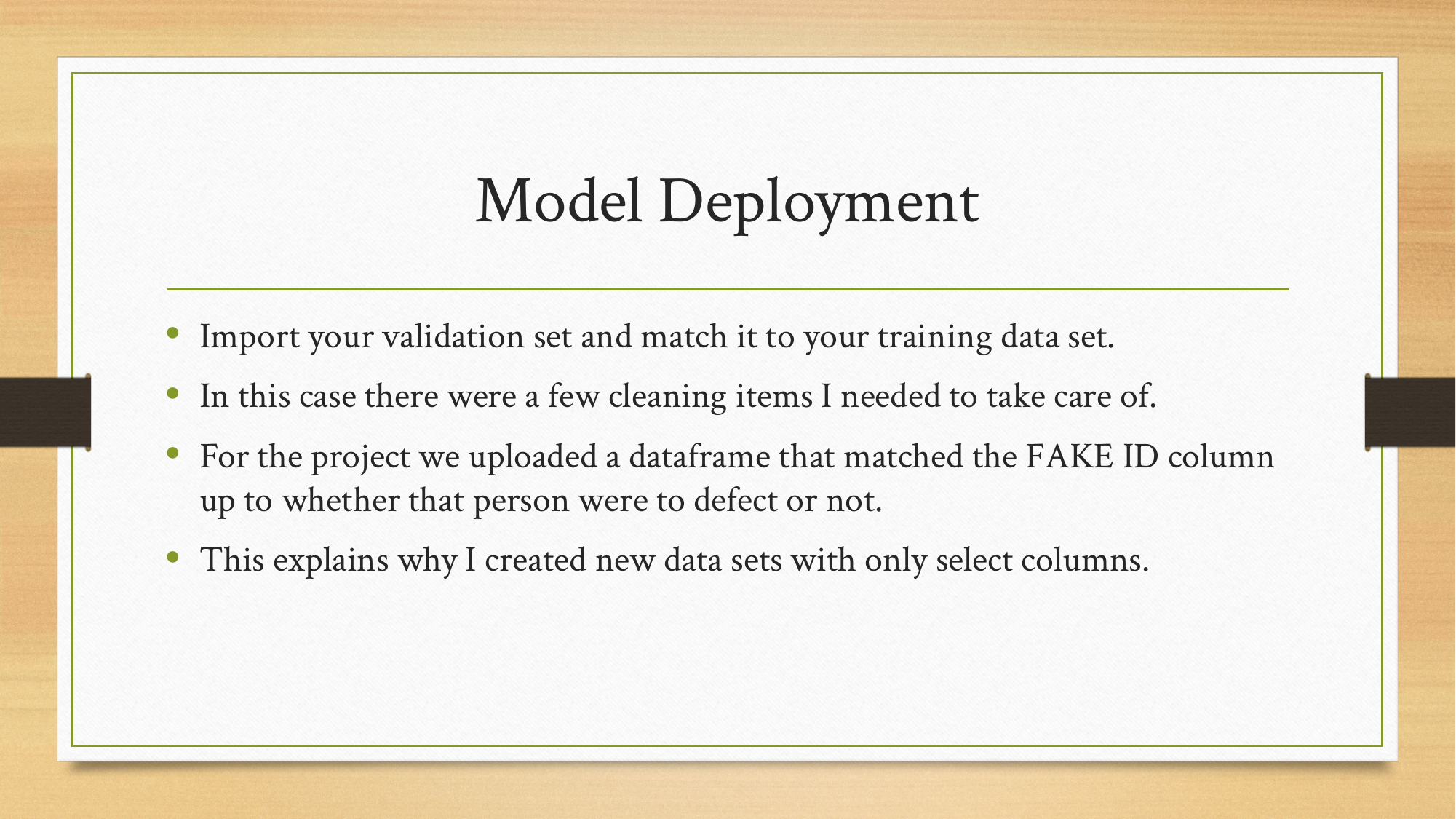

# Model Deployment
Import your validation set and match it to your training data set.
In this case there were a few cleaning items I needed to take care of.
For the project we uploaded a dataframe that matched the FAKE ID column up to whether that person were to defect or not.
This explains why I created new data sets with only select columns.